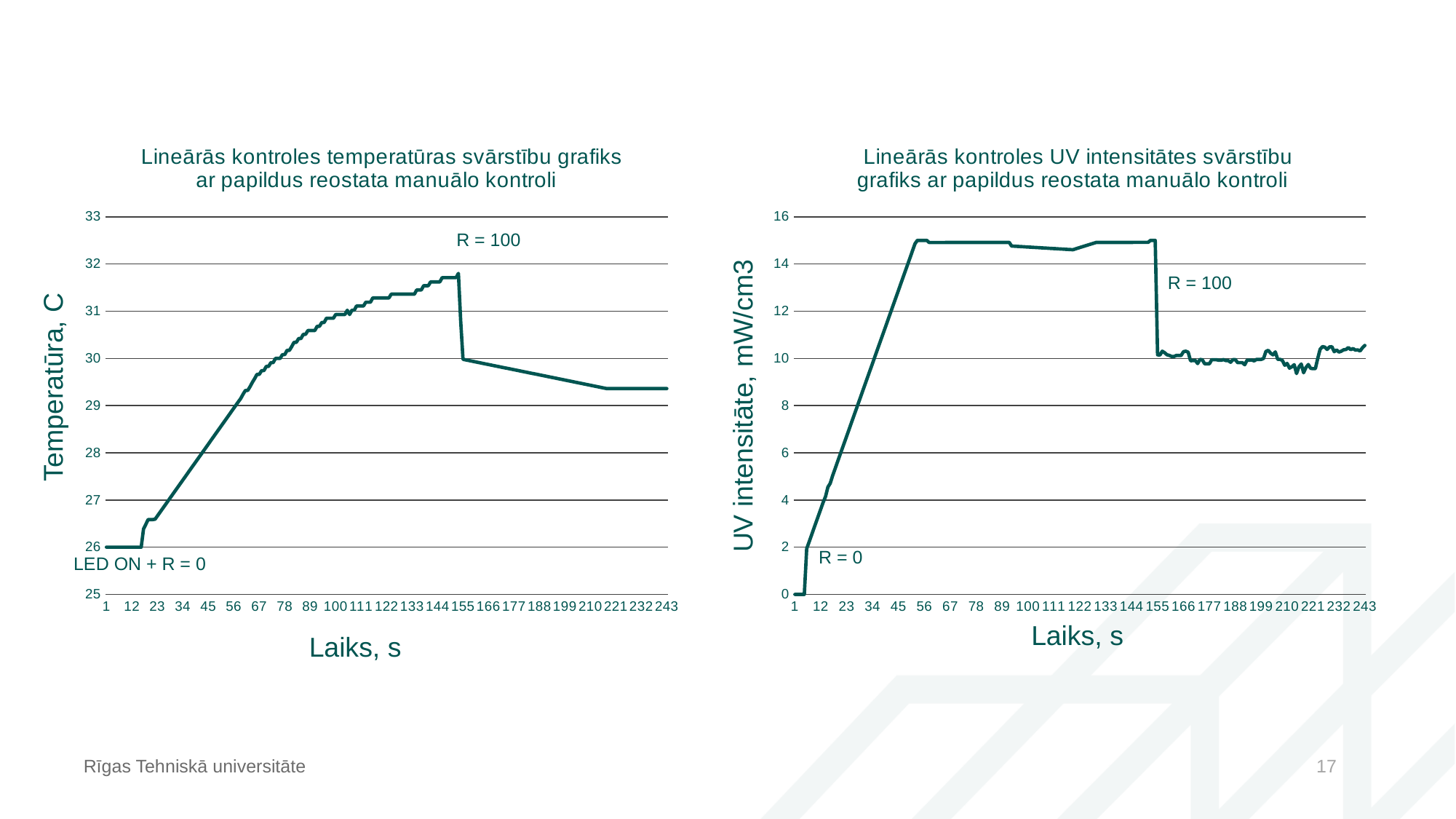

### Chart: Lineārās kontroles temperatūras svārstību grafiks ar papildus reostata manuālo kontroli

| Category | Temperatūra |
|---|---|

### Chart: Lineārās kontroles UV intensitātes svārstību grafiks ar papildus reostata manuālo kontroli

| Category | UV |
|---|---|
R = 100
R = 100
Temperatūra, C
UV intensitāte, mW/cm3
R = 0
LED ON + R = 0
Laiks, s
Laiks, s
Rīgas Tehniskā universitāte